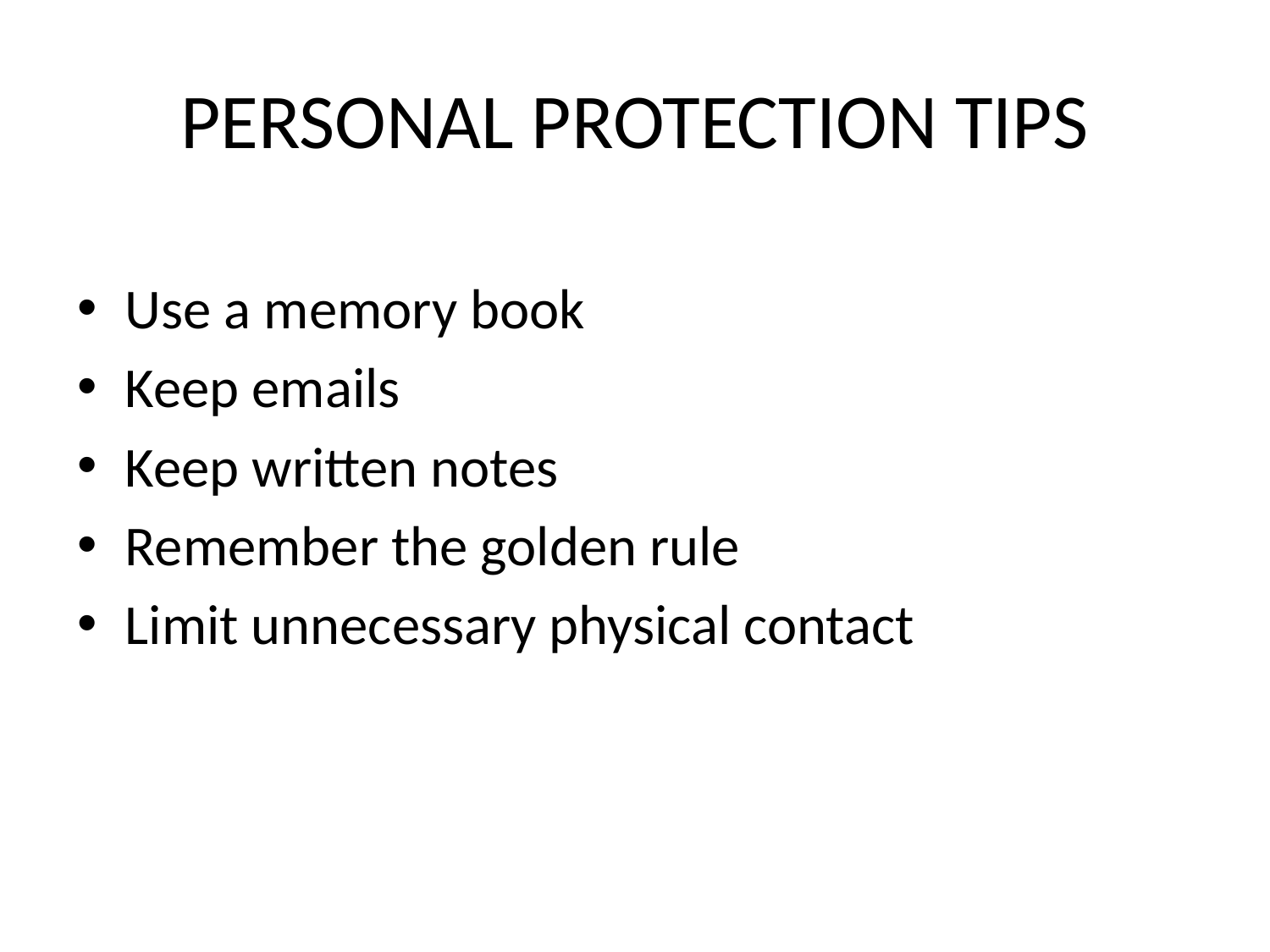

# PERSONAL PROTECTION TIPS
Use a memory book
Keep emails
Keep written notes
Remember the golden rule
Limit unnecessary physical contact